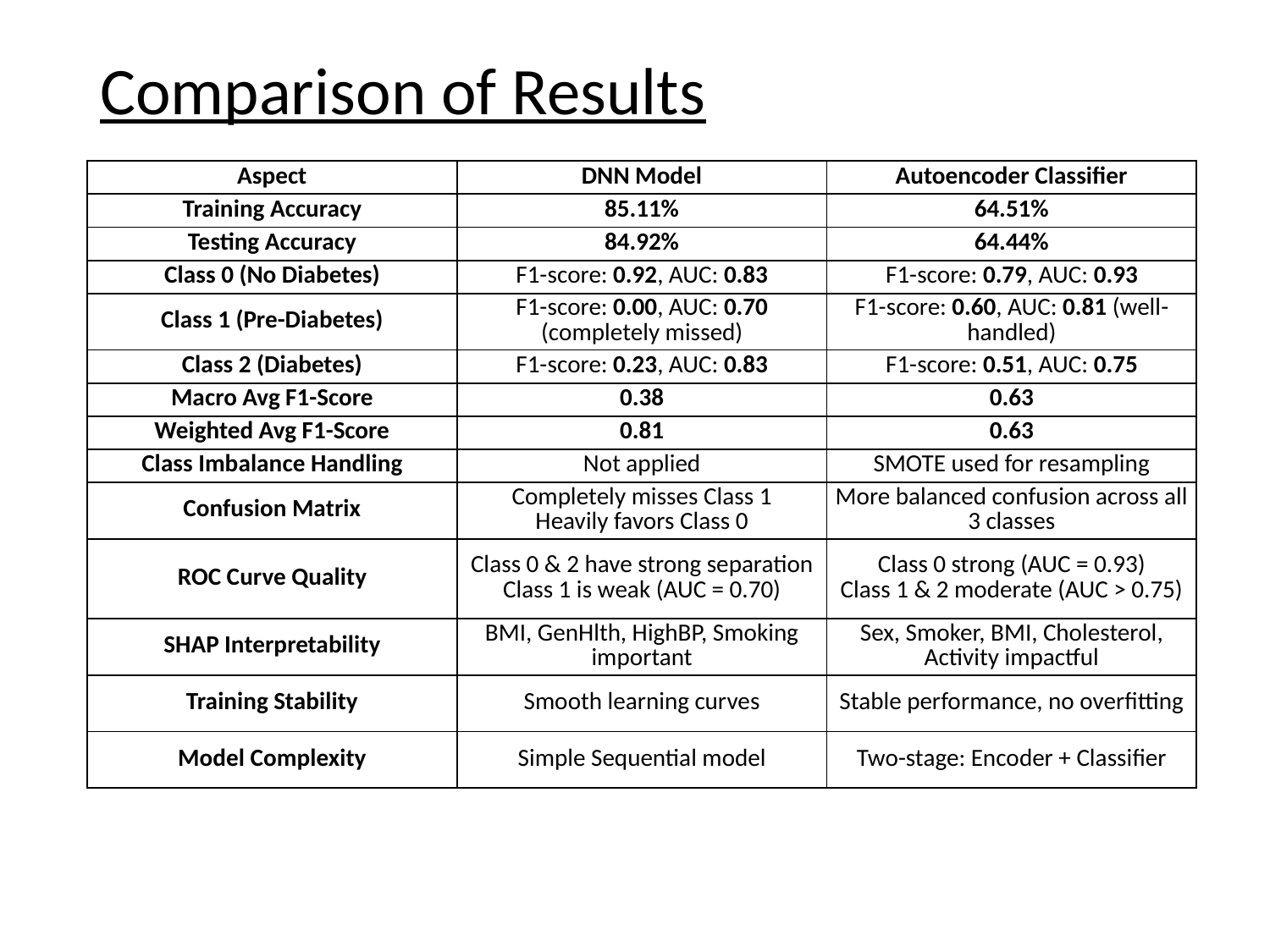

# Comparison of Results
| Aspect | DNN Model | Autoencoder Classifier |
| --- | --- | --- |
| Training Accuracy | 85.11% | 64.51% |
| Testing Accuracy | 84.92% | 64.44% |
| Class 0 (No Diabetes) | F1-score: 0.92, AUC: 0.83 | F1-score: 0.79, AUC: 0.93 |
| Class 1 (Pre-Diabetes) | F1-score: 0.00, AUC: 0.70 (completely missed) | F1-score: 0.60, AUC: 0.81 (well-handled) |
| Class 2 (Diabetes) | F1-score: 0.23, AUC: 0.83 | F1-score: 0.51, AUC: 0.75 |
| Macro Avg F1-Score | 0.38 | 0.63 |
| Weighted Avg F1-Score | 0.81 | 0.63 |
| Class Imbalance Handling | Not applied | SMOTE used for resampling |
| Confusion Matrix | Completely misses Class 1 Heavily favors Class 0 | More balanced confusion across all 3 classes |
| ROC Curve Quality | Class 0 & 2 have strong separation Class 1 is weak (AUC = 0.70) | Class 0 strong (AUC = 0.93) Class 1 & 2 moderate (AUC > 0.75) |
| SHAP Interpretability | BMI, GenHlth, HighBP, Smoking important | Sex, Smoker, BMI, Cholesterol, Activity impactful |
| Training Stability | Smooth learning curves | Stable performance, no overfitting |
| Model Complexity | Simple Sequential model | Two-stage: Encoder + Classifier |